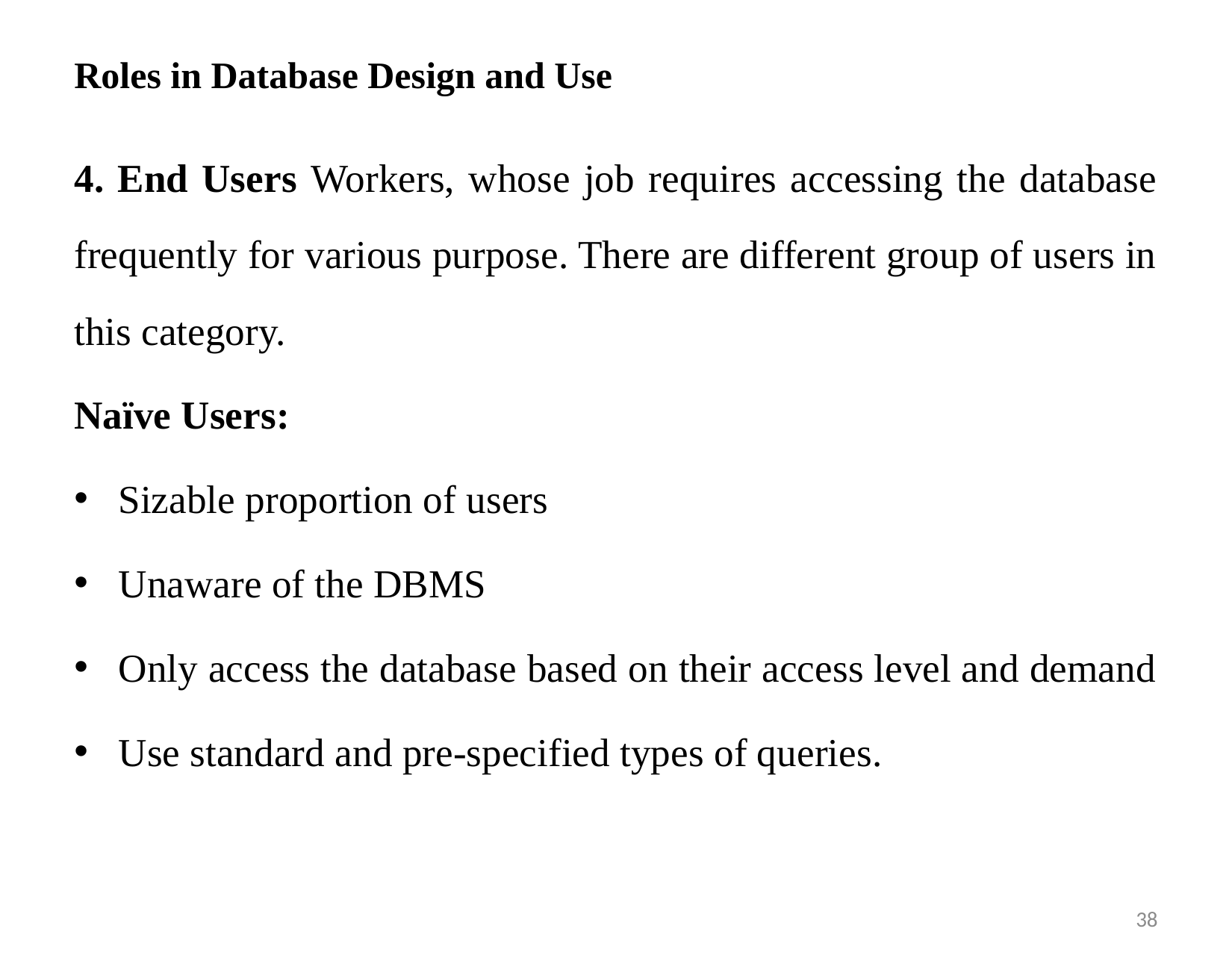

# Roles in Database Design and Use
4. End Users Workers, whose job requires accessing the database frequently for various purpose. There are different group of users in this category.
Naïve Users:
Sizable proportion of users
Unaware of the DBMS
Only access the database based on their access level and demand
Use standard and pre-specified types of queries.

38